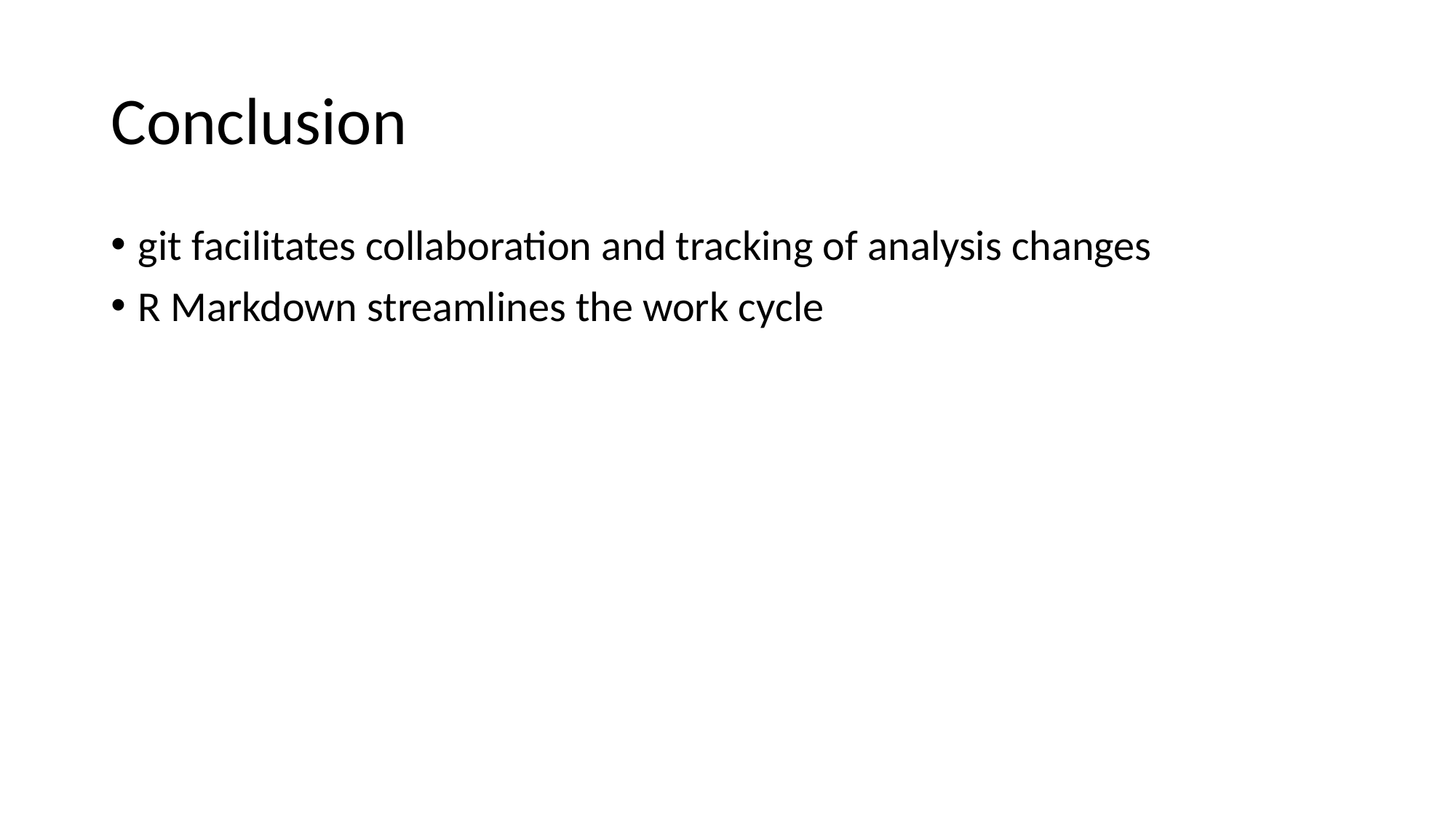

# Conclusion
git facilitates collaboration and tracking of analysis changes
R Markdown streamlines the work cycle